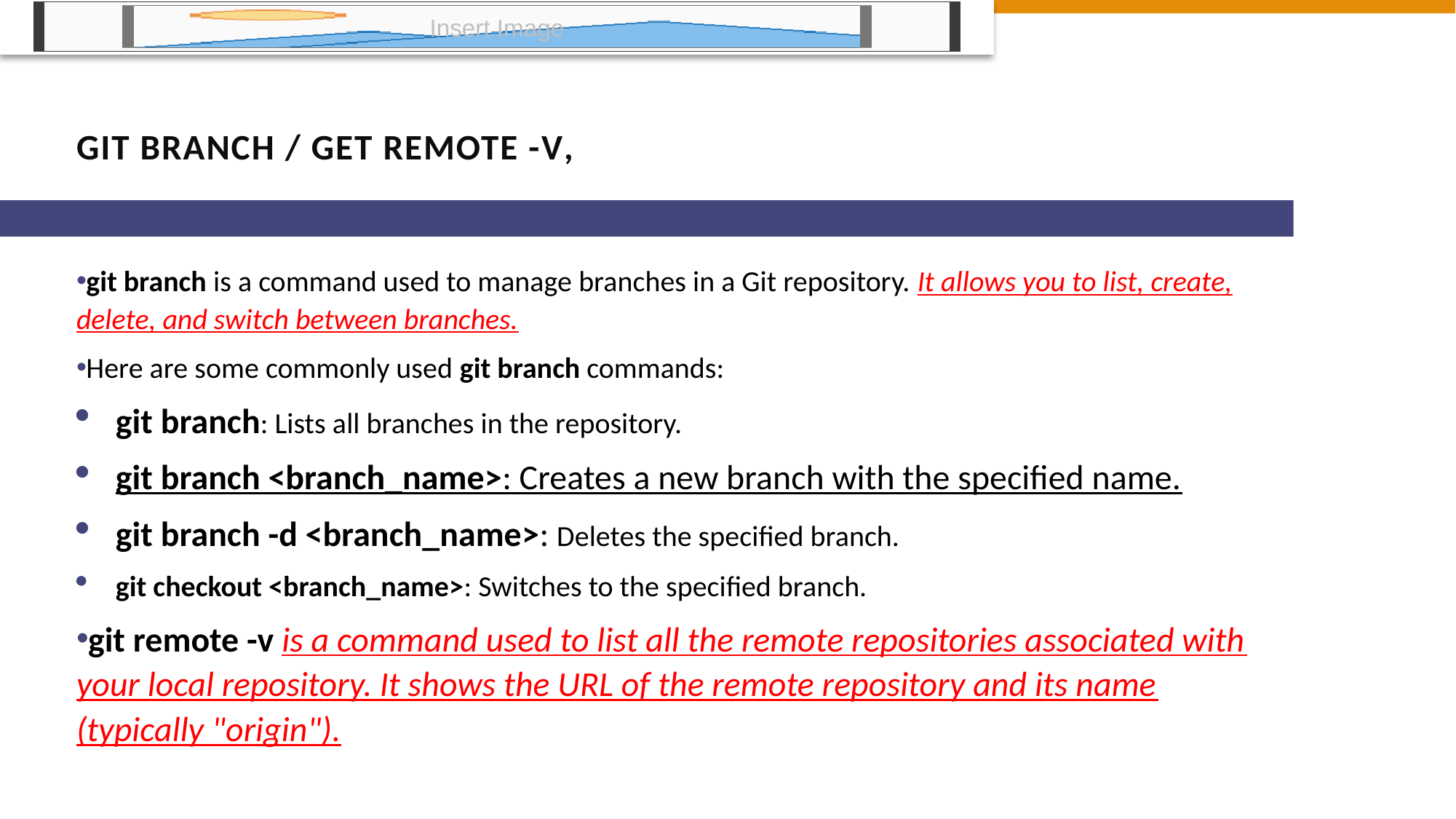

# Git Branch / Get Remote -v,

git branch is a command used to manage branches in a Git repository. It allows you to list, create, delete, and switch between branches.
Here are some commonly used git branch commands:
git branch: Lists all branches in the repository.
git branch <branch_name>: Creates a new branch with the specified name.
git branch -d <branch_name>: Deletes the specified branch.
git checkout <branch_name>: Switches to the specified branch.
git remote -v is a command used to list all the remote repositories associated with your local repository. It shows the URL of the remote repository and its name (typically "origin").